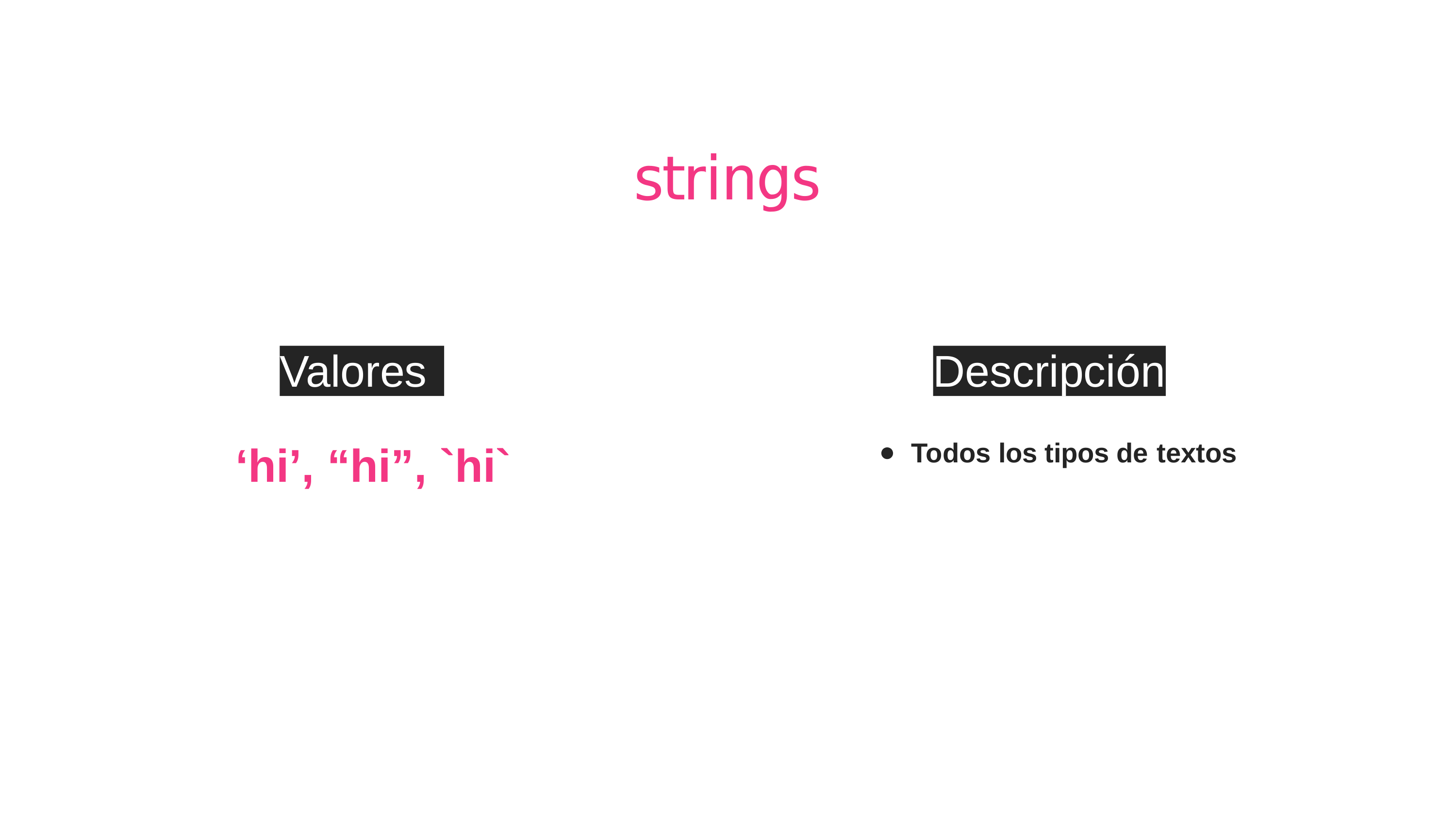

# strings
Valores
Descripción
Todos los tipos de textos
‘hi’, “hi”, `hi`